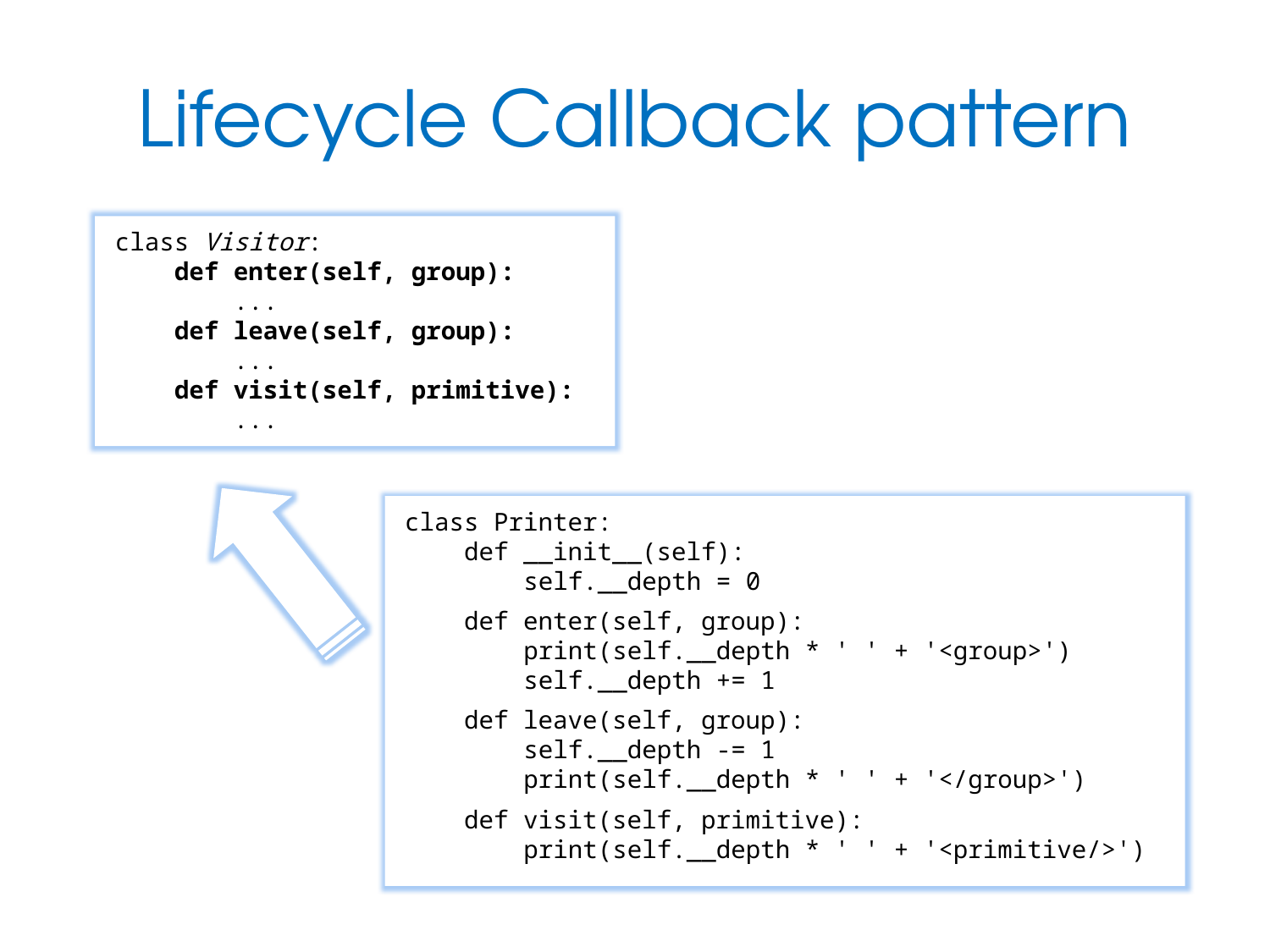

# Lifecycle Callback pattern
class Visitor:
    def enter(self, group):
        ...
    def leave(self, group):
        ...
    def visit(self, primitive):
        ...
class Printer:
    def __init__(self):
        self.__depth = 0
    def enter(self, group):
        print(self.__depth * ' ' + '<group>')
        self.__depth += 1
    def leave(self, group):
        self.__depth -= 1
        print(self.__depth * ' ' + '</group>')
    def visit(self, primitive):
        print(self.__depth * ' ' + '<primitive/>')